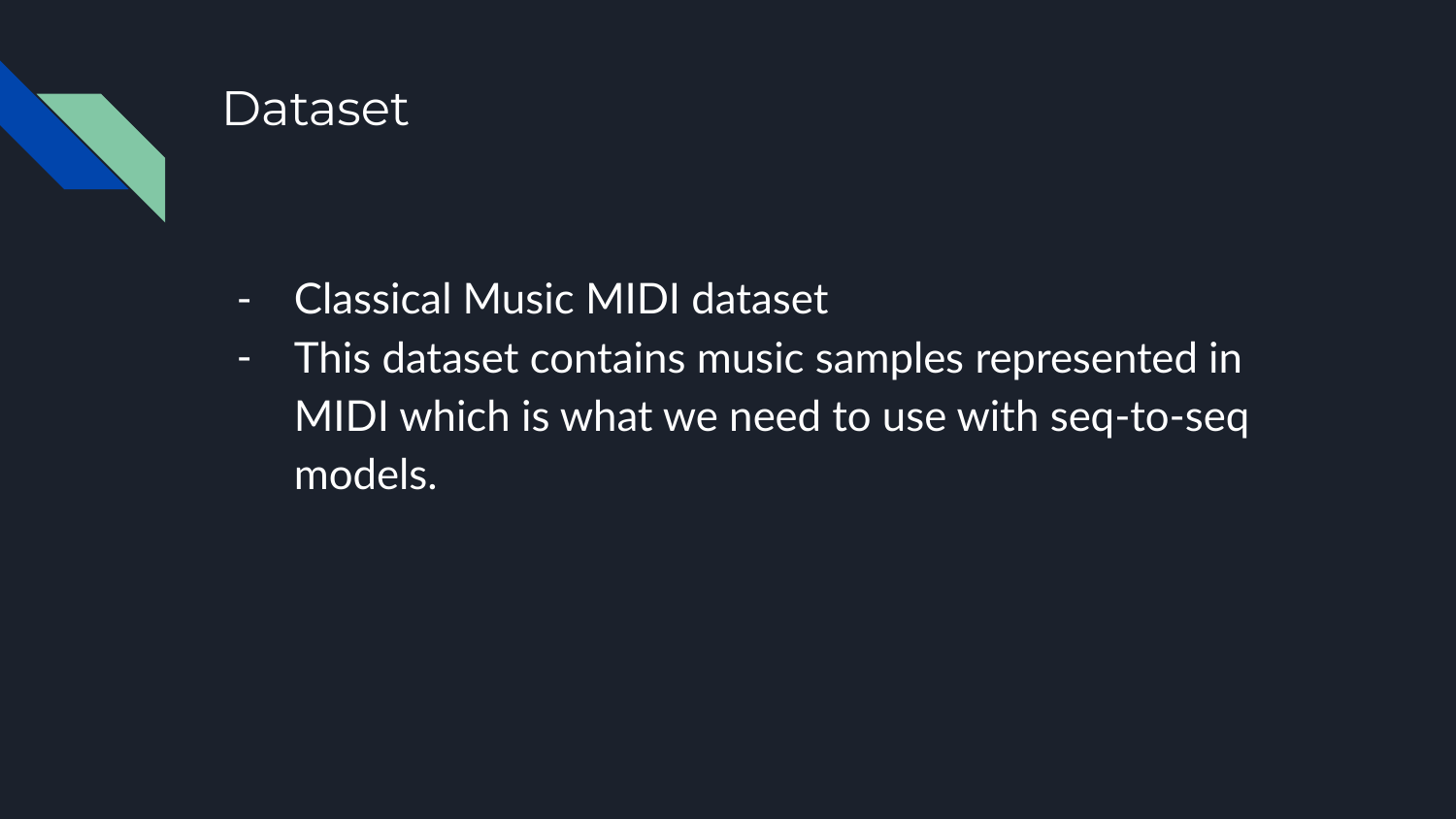

# Dataset
Classical Music MIDI dataset
This dataset contains music samples represented in MIDI which is what we need to use with seq-to-seq models.